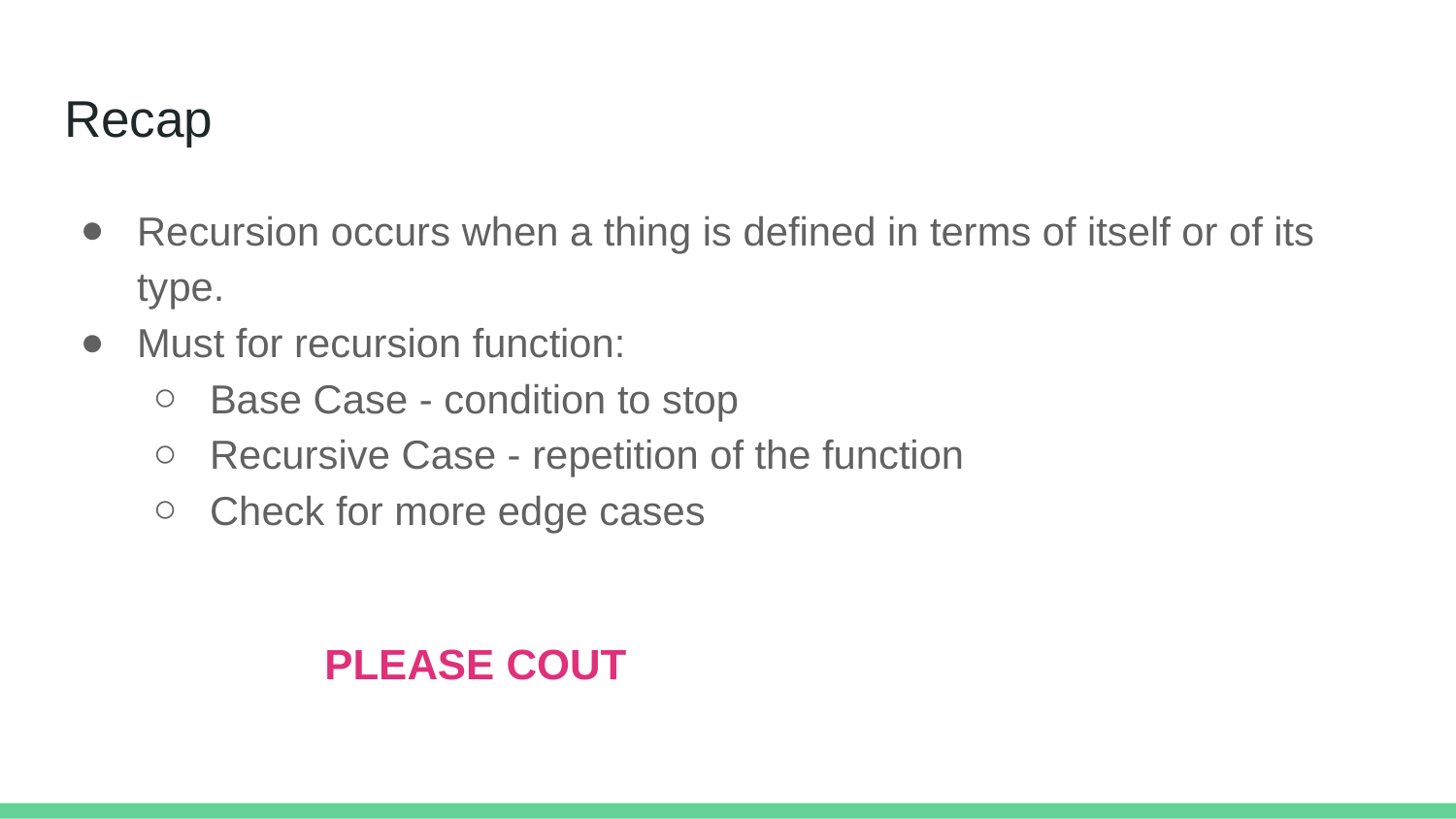

# Recap
Recursion occurs when a thing is defined in terms of itself or of its type.
Must for recursion function:
Base Case - condition to stop
Recursive Case - repetition of the function
Check for more edge cases
PLEASE COUT